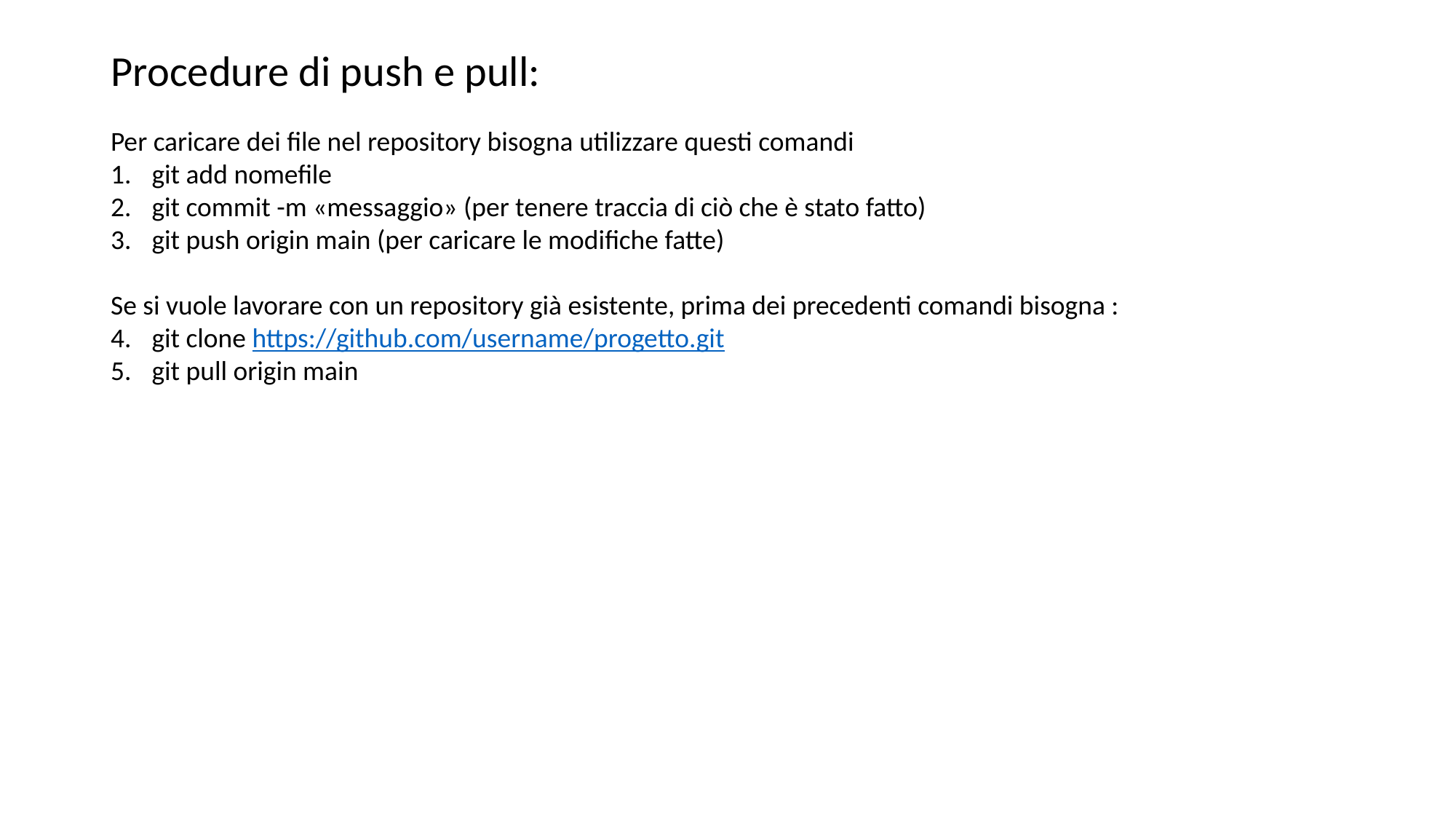

# Procedure di push e pull:
Per caricare dei file nel repository bisogna utilizzare questi comandi
git add nomefile
git commit -m «messaggio» (per tenere traccia di ciò che è stato fatto)
git push origin main (per caricare le modifiche fatte)

Se si vuole lavorare con un repository già esistente, prima dei precedenti comandi bisogna :
git clone https://github.com/username/progetto.git
git pull origin main